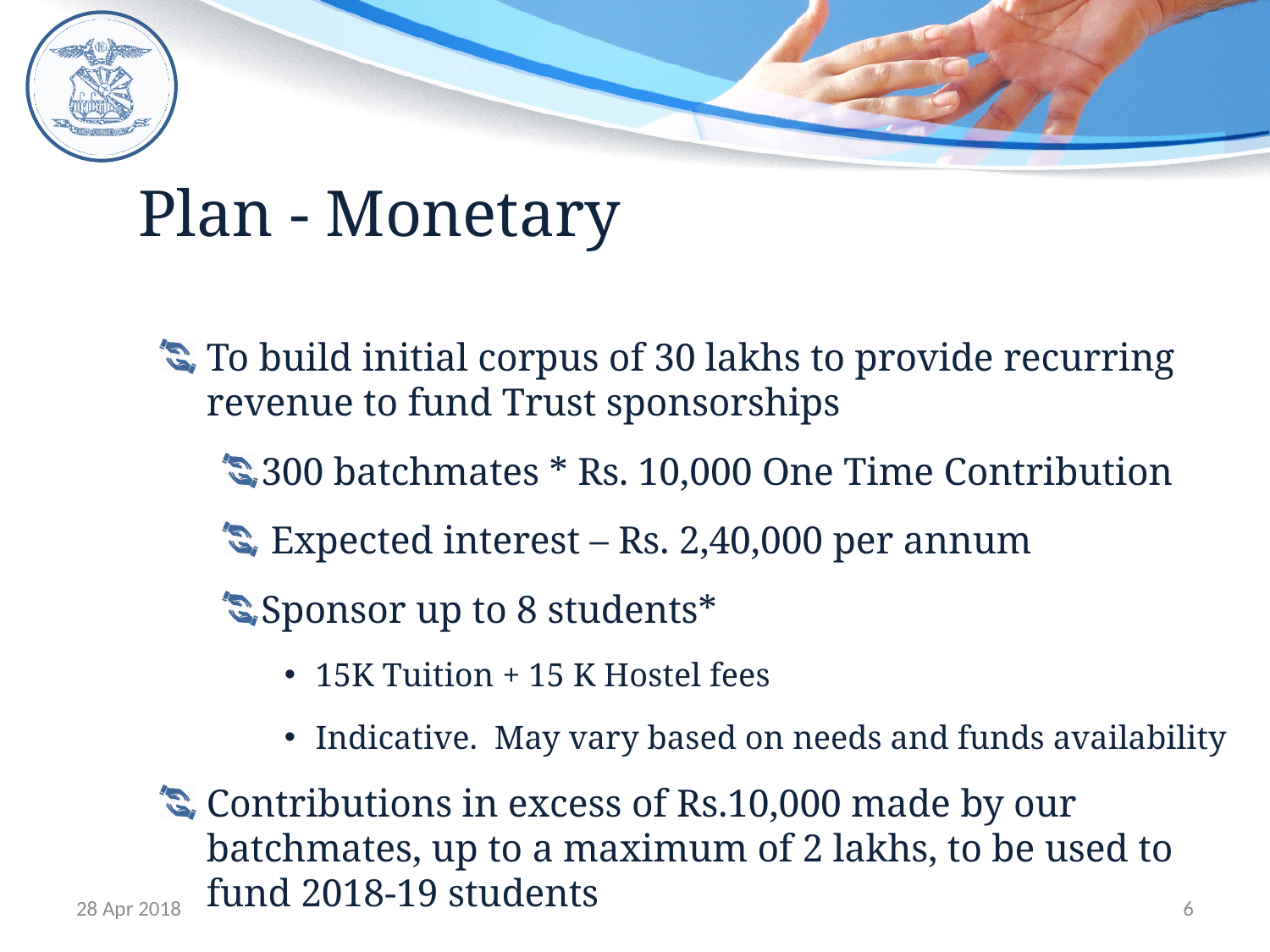

# Plan - Monetary
To build initial corpus of 30 lakhs to provide recurring revenue to fund Trust sponsorships
300 batchmates * Rs. 10,000 One Time Contribution
 Expected interest – Rs. 2,40,000 per annum
Sponsor up to 8 students*
15K Tuition + 15 K Hostel fees
Indicative.  May vary based on needs and funds availability
Contributions in excess of Rs.10,000 made by our batchmates, up to a maximum of 2 lakhs, to be used to fund 2018-19 students

28 Apr 2018
6